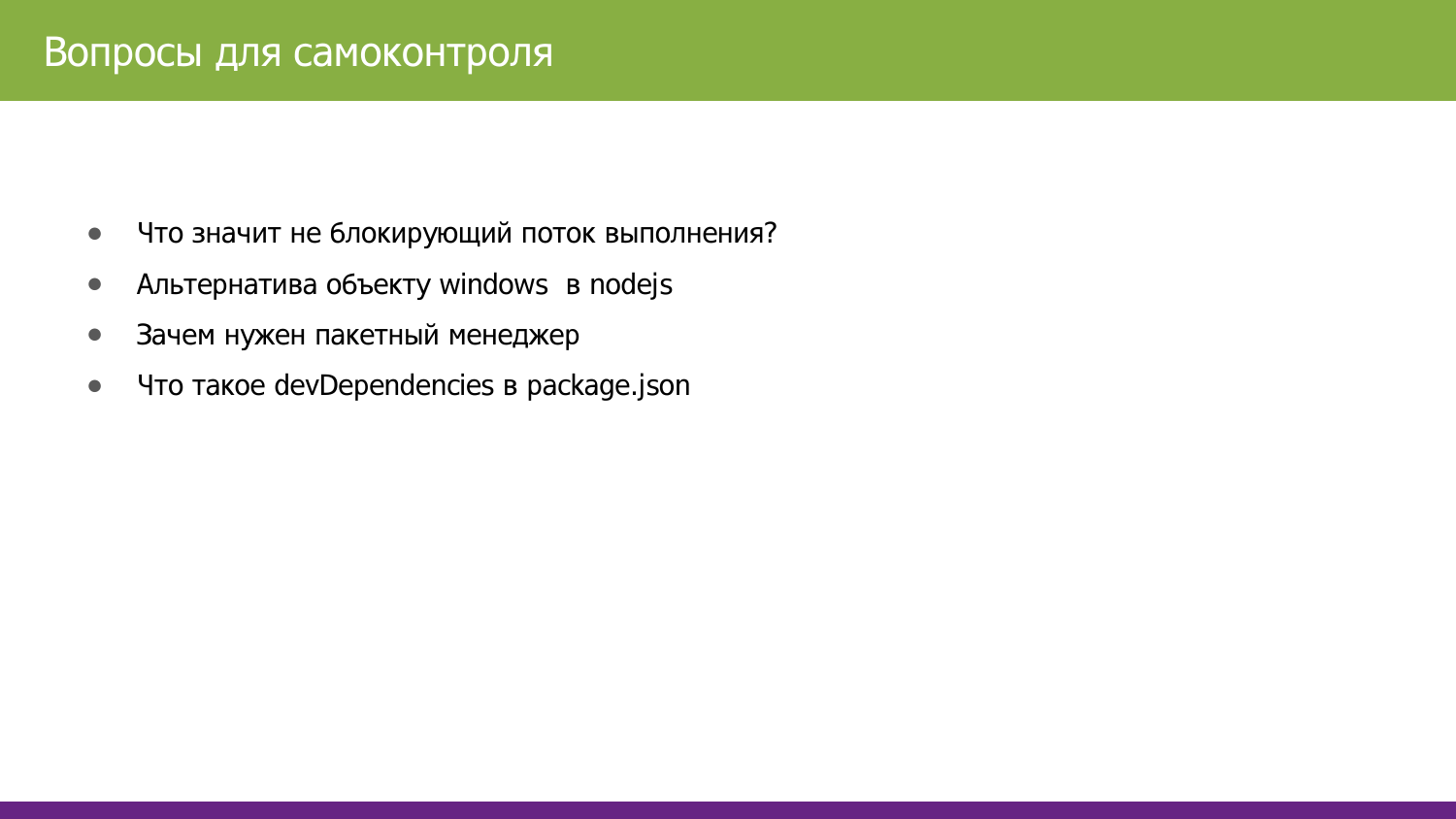

Вопросы для самоконтроля
Что значит не блокирующий поток выполнения?
Альтернатива объекту windows  в nodejs
Зачем нужен пакетный менеджер
Что такое devDependencies в package.json